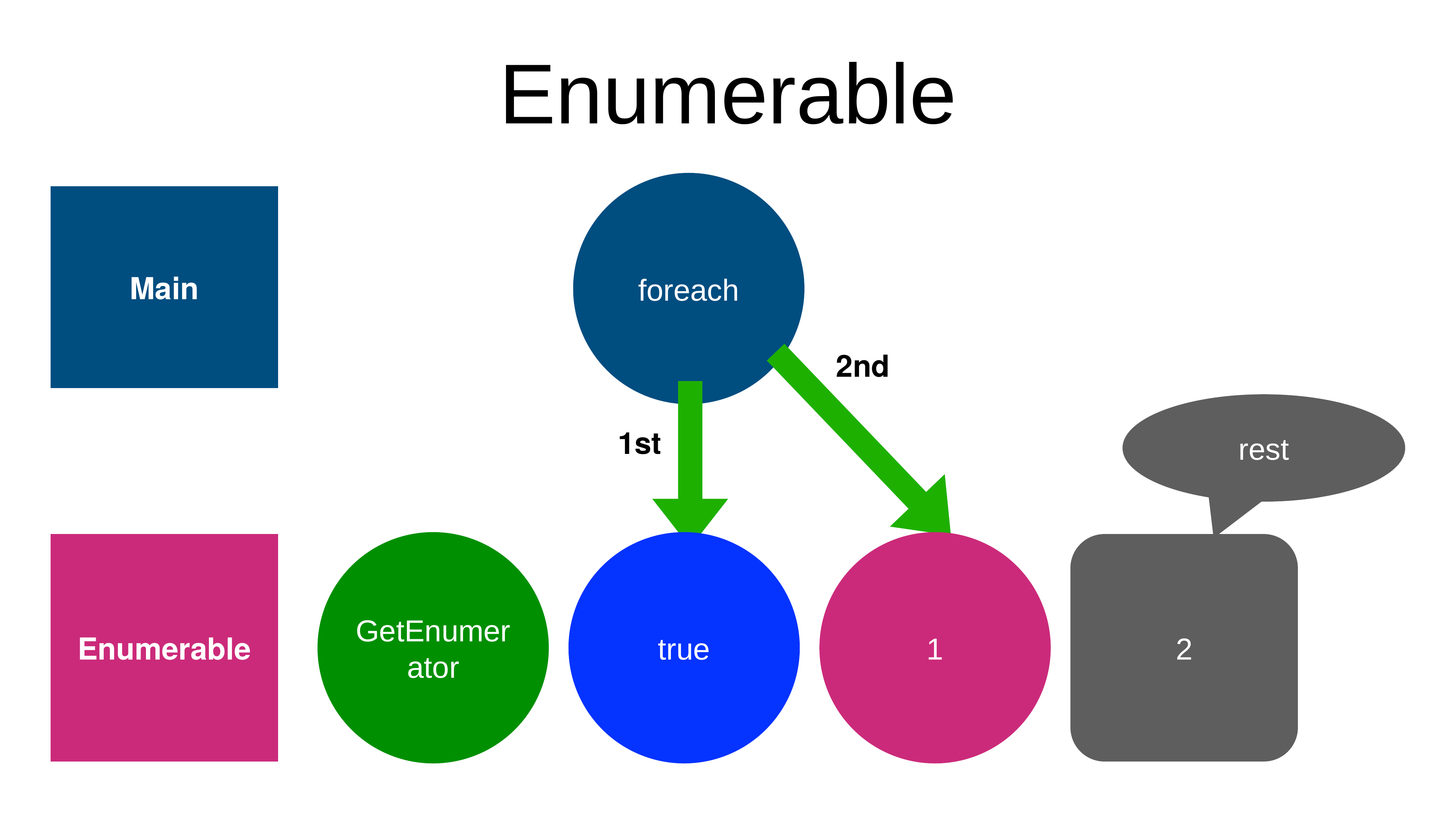

# Enumerable
foreach
Main
2nd
rest

1st

GetEnumerator
true
1
Enumerable
2